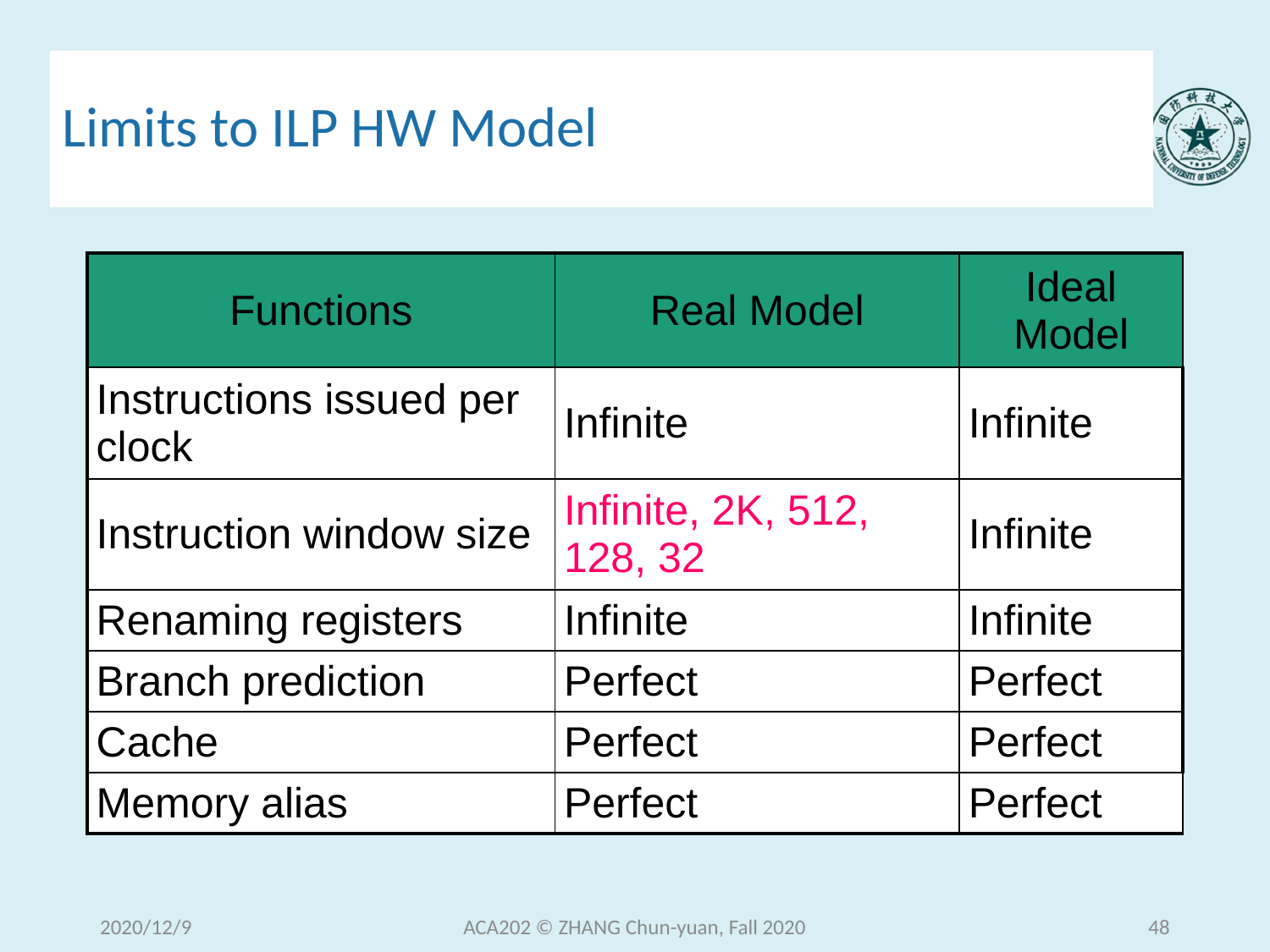

# Limits to ILP HW Model
| Functions | Real Model | Ideal Model |
| --- | --- | --- |
| Instructions issued per clock | Infinite | Infinite |
| Instruction window size | Infinite, 2K, 512, 128, 32 | Infinite |
| Renaming registers | Infinite | Infinite |
| Branch prediction | Perfect | Perfect |
| Cache | Perfect | Perfect |
| Memory alias | Perfect | Perfect |
2020/12/9
ACA202 © ZHANG Chun-yuan, Fall 2020
48